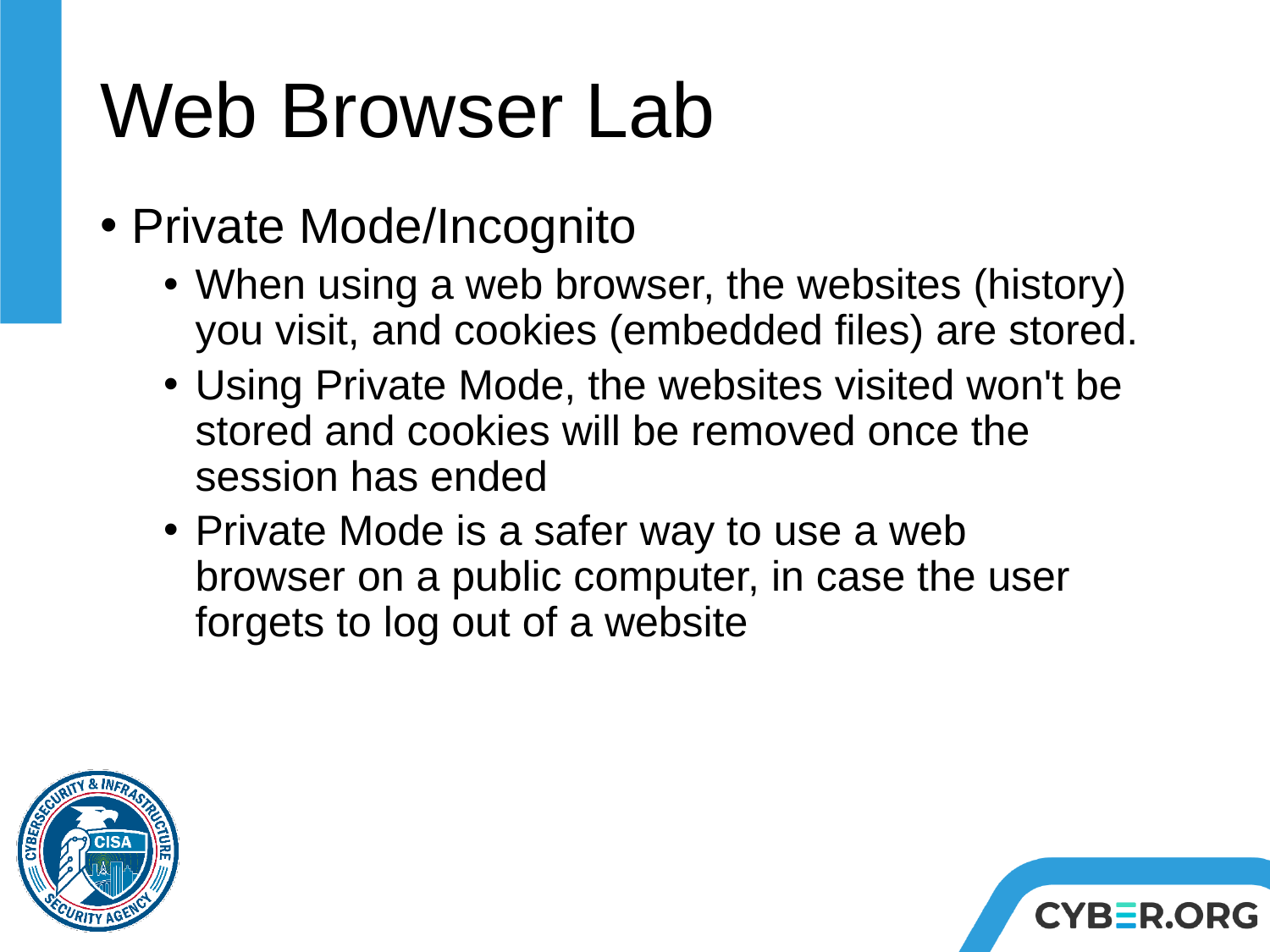

# Web Browser Lab
Private Mode/Incognito
When using a web browser, the websites (history) you visit, and cookies (embedded files) are stored.
Using Private Mode, the websites visited won't be stored and cookies will be removed once the session has ended
Private Mode is a safer way to use a web browser on a public computer, in case the user forgets to log out of a website